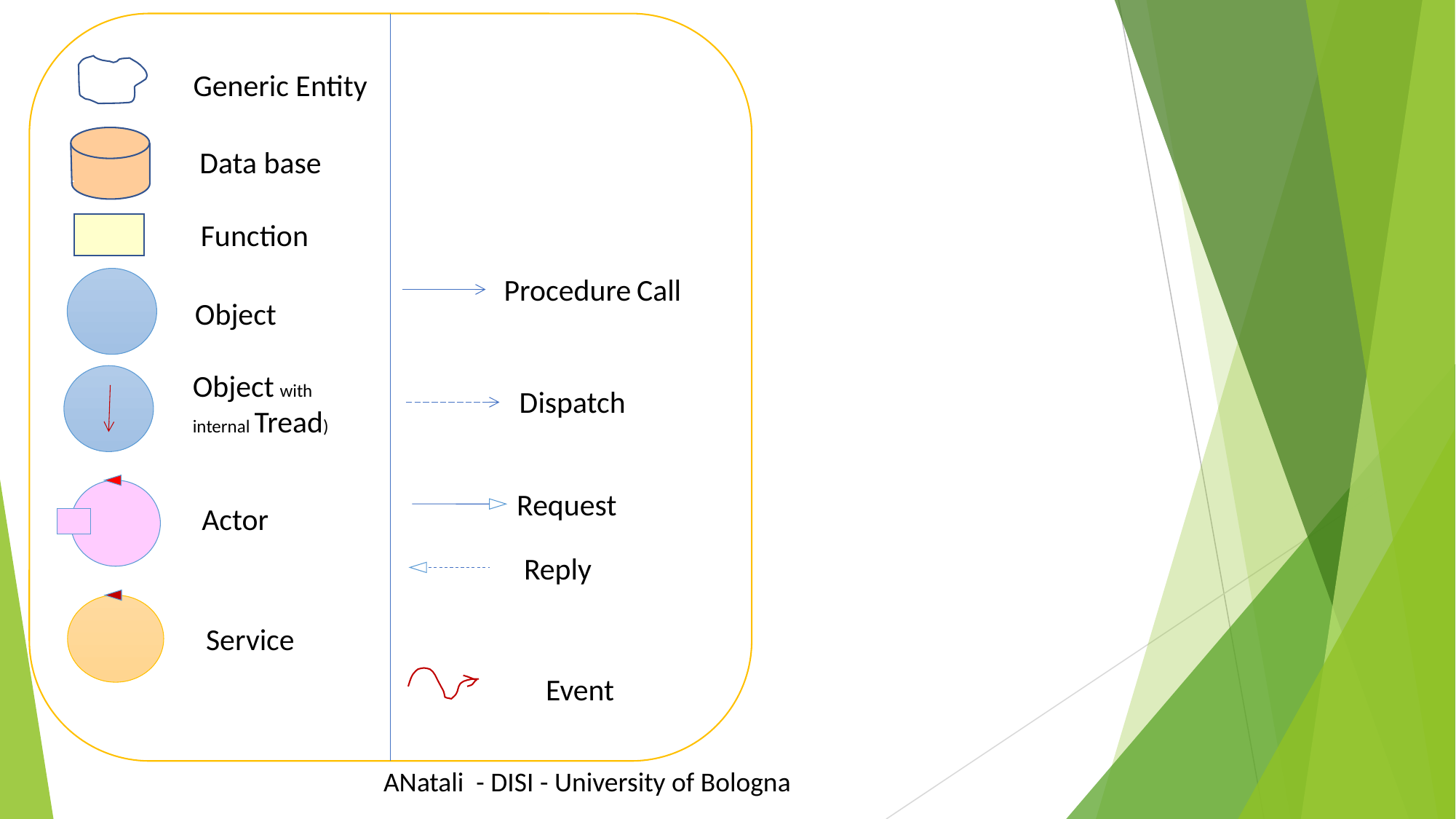

Generic Entity

Data base
Function

Procedure Call

Object
Object with
internal Tread)

Dispatch

Request
Actor

Reply

Service
Event

ANatali  - DISI - University of Bologna